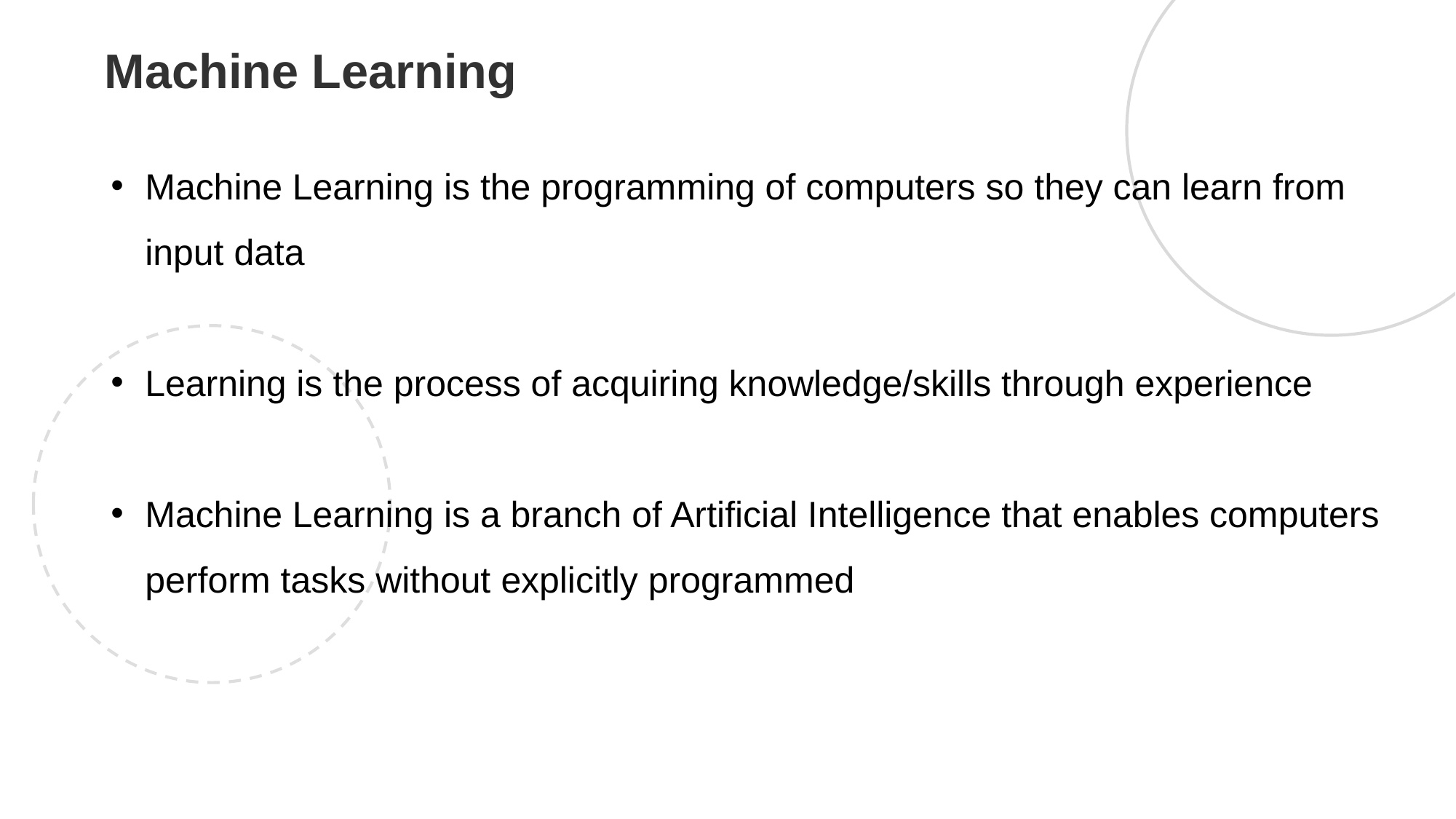

Machine Learning
Machine Learning is the programming of computers so they can learn from input data

Learning is the process of acquiring knowledge/skills through experience

Machine Learning is a branch of Artificial Intelligence that enables computers perform tasks without explicitly programmed